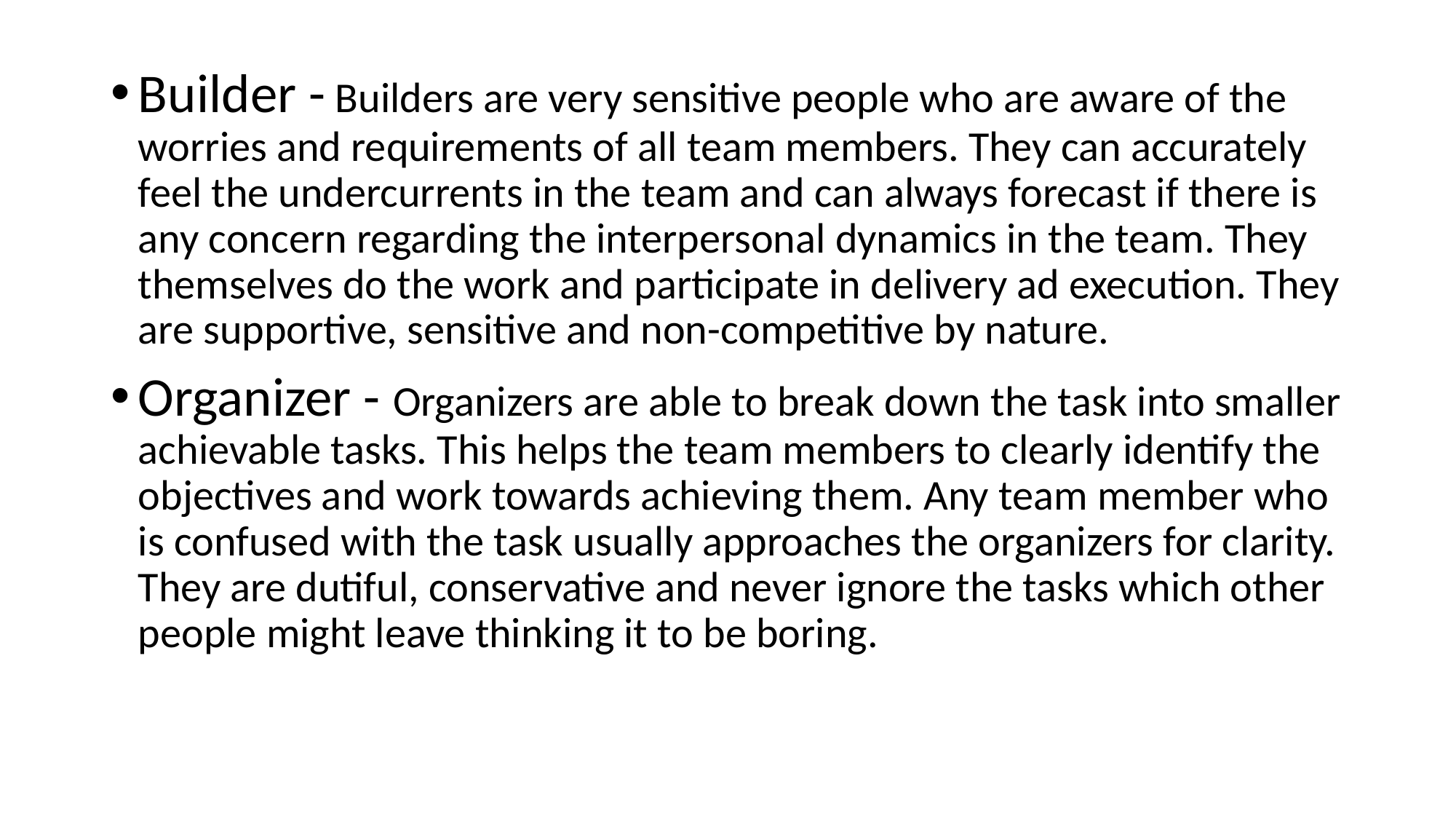

Builder - Builders are very sensitive people who are aware of the worries and requirements of all team members. They can accurately feel the undercurrents in the team and can always forecast if there is any concern regarding the interpersonal dynamics in the team. They themselves do the work and participate in delivery ad execution. They are supportive, sensitive and non-competitive by nature.
Organizer - Organizers are able to break down the task into smaller achievable tasks. This helps the team members to clearly identify the objectives and work towards achieving them. Any team member who is confused with the task usually approaches the organizers for clarity. They are dutiful, conservative and never ignore the tasks which other people might leave thinking it to be boring.